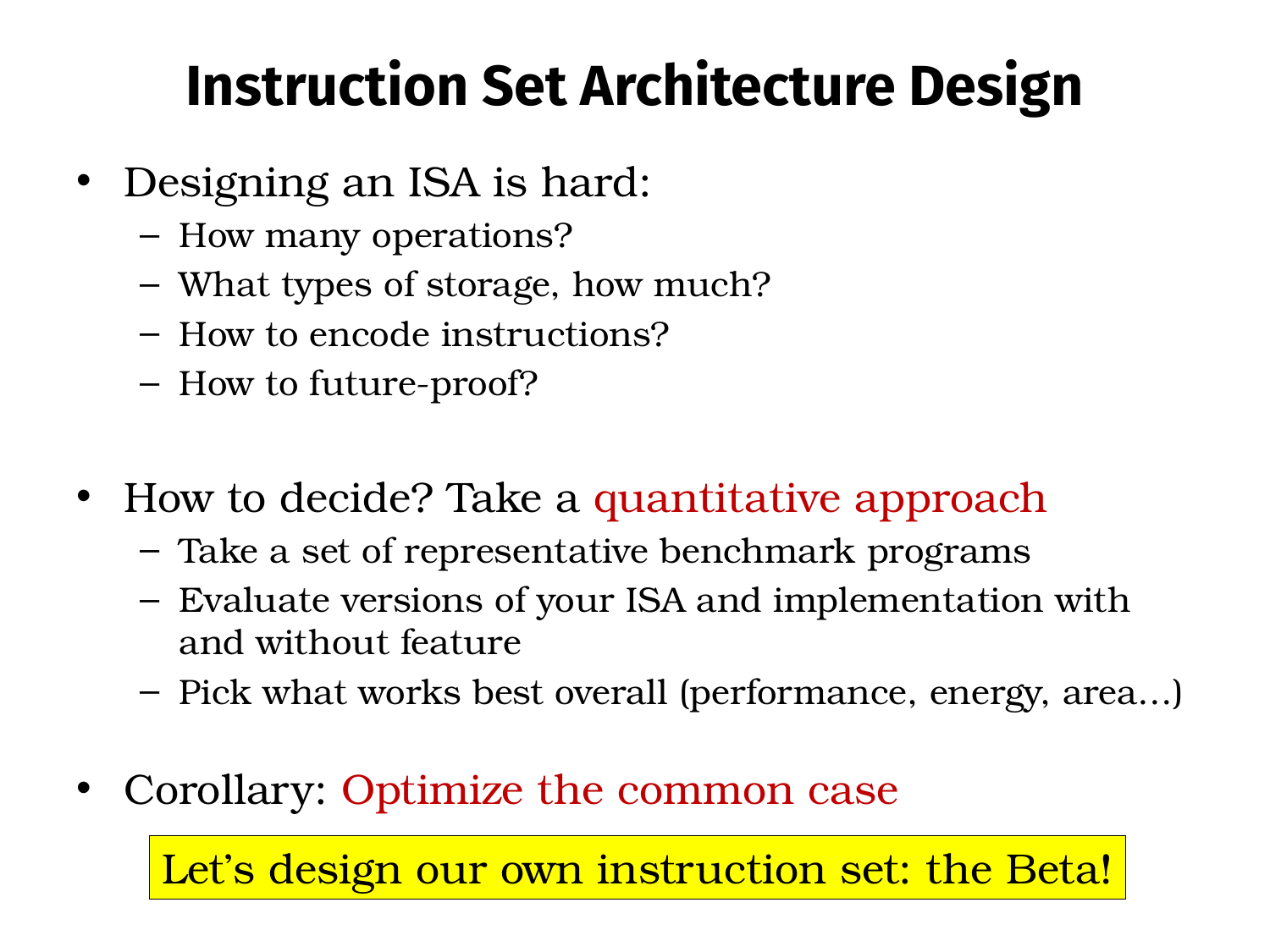

# Instruction Set Architecture Design
Designing an ISA is hard:
How many operations?
What types of storage, how much?
How to encode instructions?
How to future-proof?

How to decide? Take a quantitative approach
Take a set of representative benchmark programs
Evaluate versions of your ISA and implementation with and without feature
Pick what works best overall (performance, energy, area…)
Corollary: Optimize the common case

Let’s design our own instruction set: the Beta!